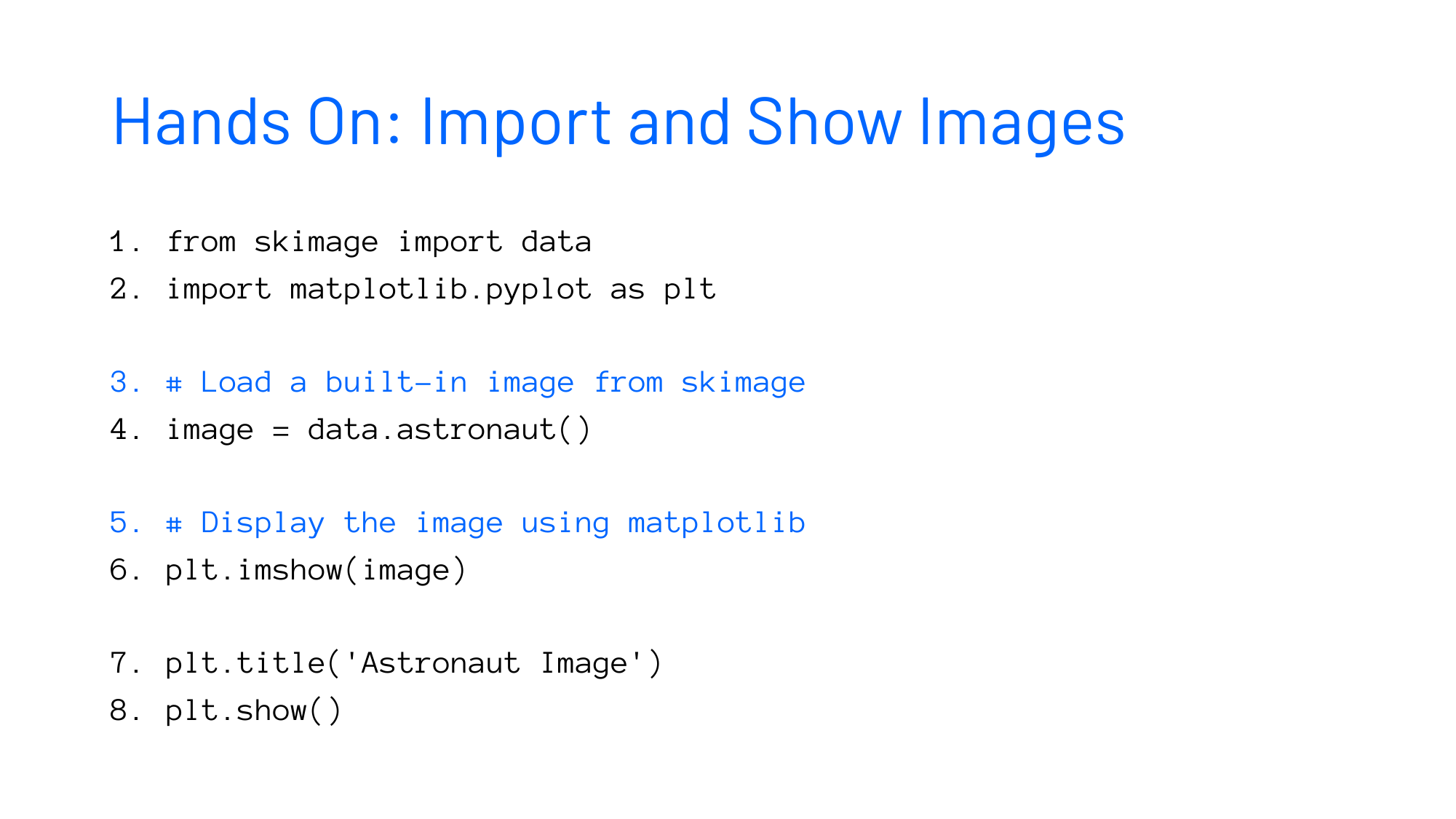

# Hands On: Import and Show Images
from skimage import data
import matplotlib.pyplot as plt

# Load a built-in image from skimage
image = data.astronaut()

# Display the image using matplotlib
plt.imshow(image)

plt.title('Astronaut Image')
plt.show()